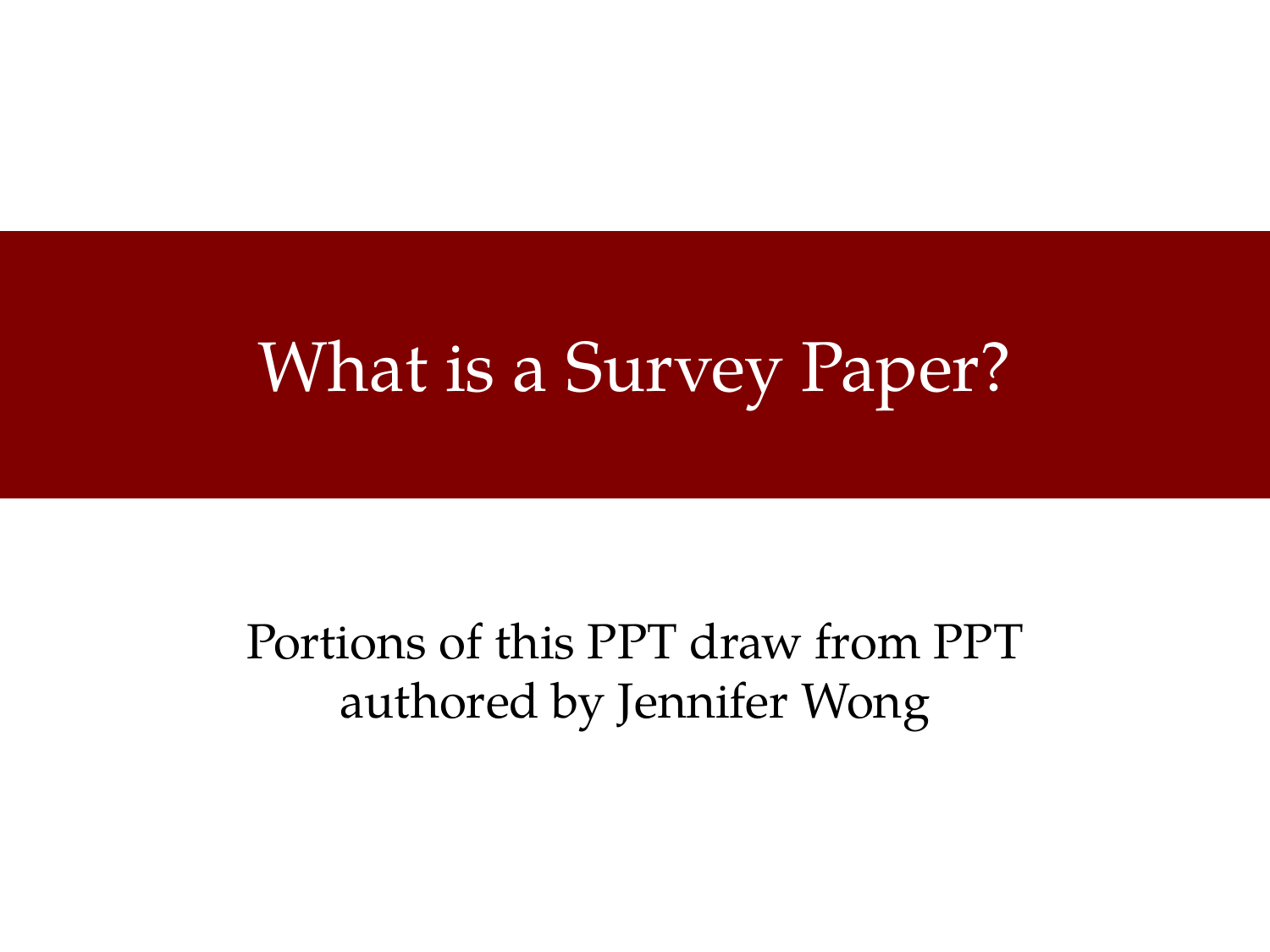

# What is a Survey Paper?
Portions of this PPT draw from PPT authored by Jennifer Wong